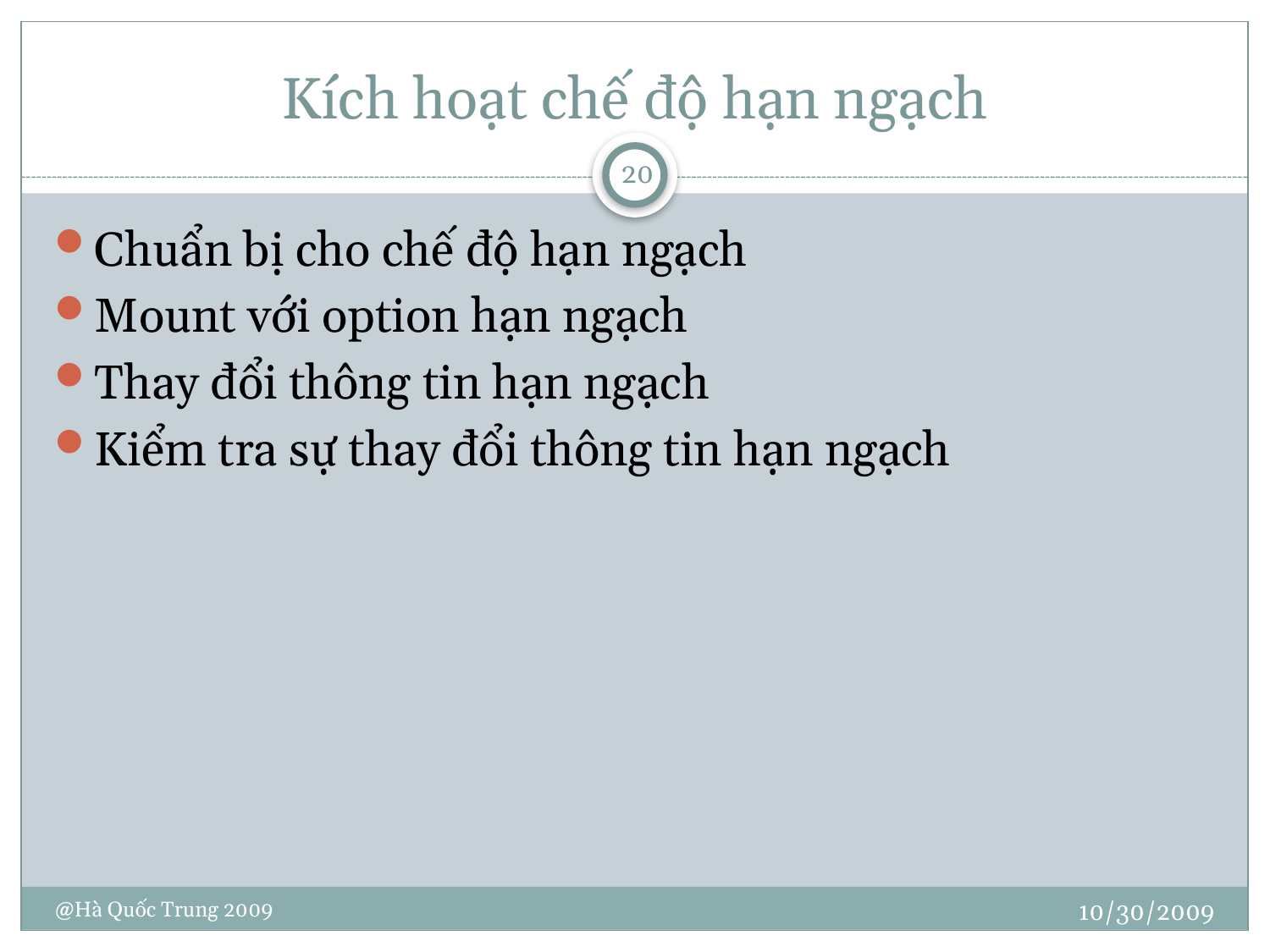

# Kích hoạt chế độ hạn ngạch
20
Chuẩn bị cho chế độ hạn ngạch
Mount với option hạn ngạch
Thay đổi thông tin hạn ngạch
Kiểm tra sự thay đổi thông tin hạn ngạch
10/30/2009
@Hà Quốc Trung 2009